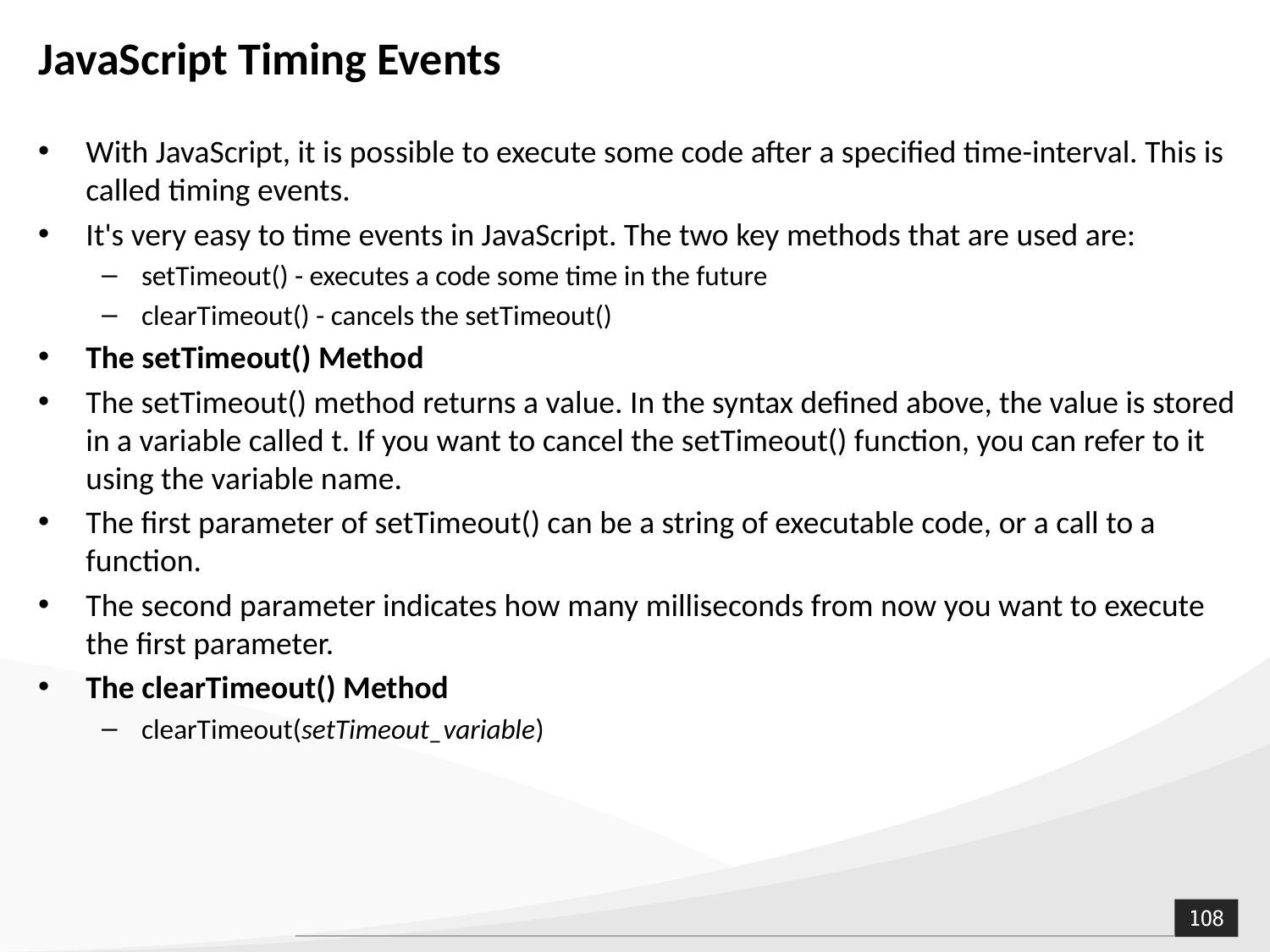

# JavaScript Timing Events
With JavaScript, it is possible to execute some code after a specified time-interval. This is called timing events.
It's very easy to time events in JavaScript. The two key methods that are used are:
setTimeout() - executes a code some time in the future
clearTimeout() - cancels the setTimeout()
The setTimeout() Method
The setTimeout() method returns a value. In the syntax defined above, the value is stored in a variable called t. If you want to cancel the setTimeout() function, you can refer to it using the variable name.
The first parameter of setTimeout() can be a string of executable code, or a call to a function.
The second parameter indicates how many milliseconds from now you want to execute the first parameter.
The clearTimeout() Method
clearTimeout(setTimeout_variable)